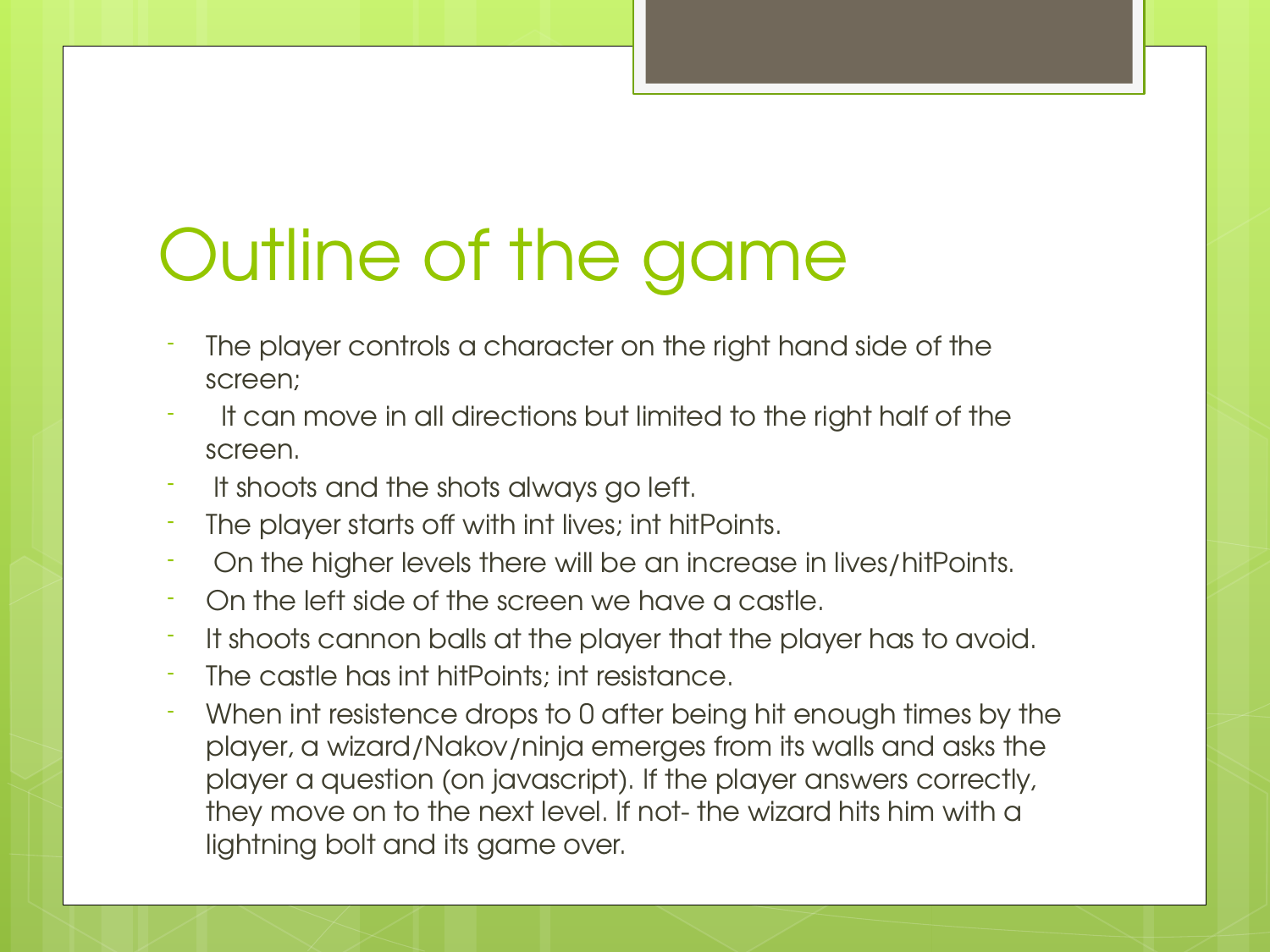

# Outline of the game
The player controls a character on the right hand side of the screen;
  It can move in all directions but limited to the right half of the screen.
 It shoots and the shots always go left.
The player starts off with int lives; int hitPoints.
 On the higher levels there will be an increase in lives/hitPoints.
On the left side of the screen we have a castle.
It shoots cannon balls at the player that the player has to avoid.
The castle has int hitPoints; int resistance.
When int resistence drops to 0 after being hit enough times by the player, a wizard/Nakov/ninja emerges from its walls and asks the player a question (on javascript). If the player answers correctly, they move on to the next level. If not- the wizard hits him with a lightning bolt and its game over.